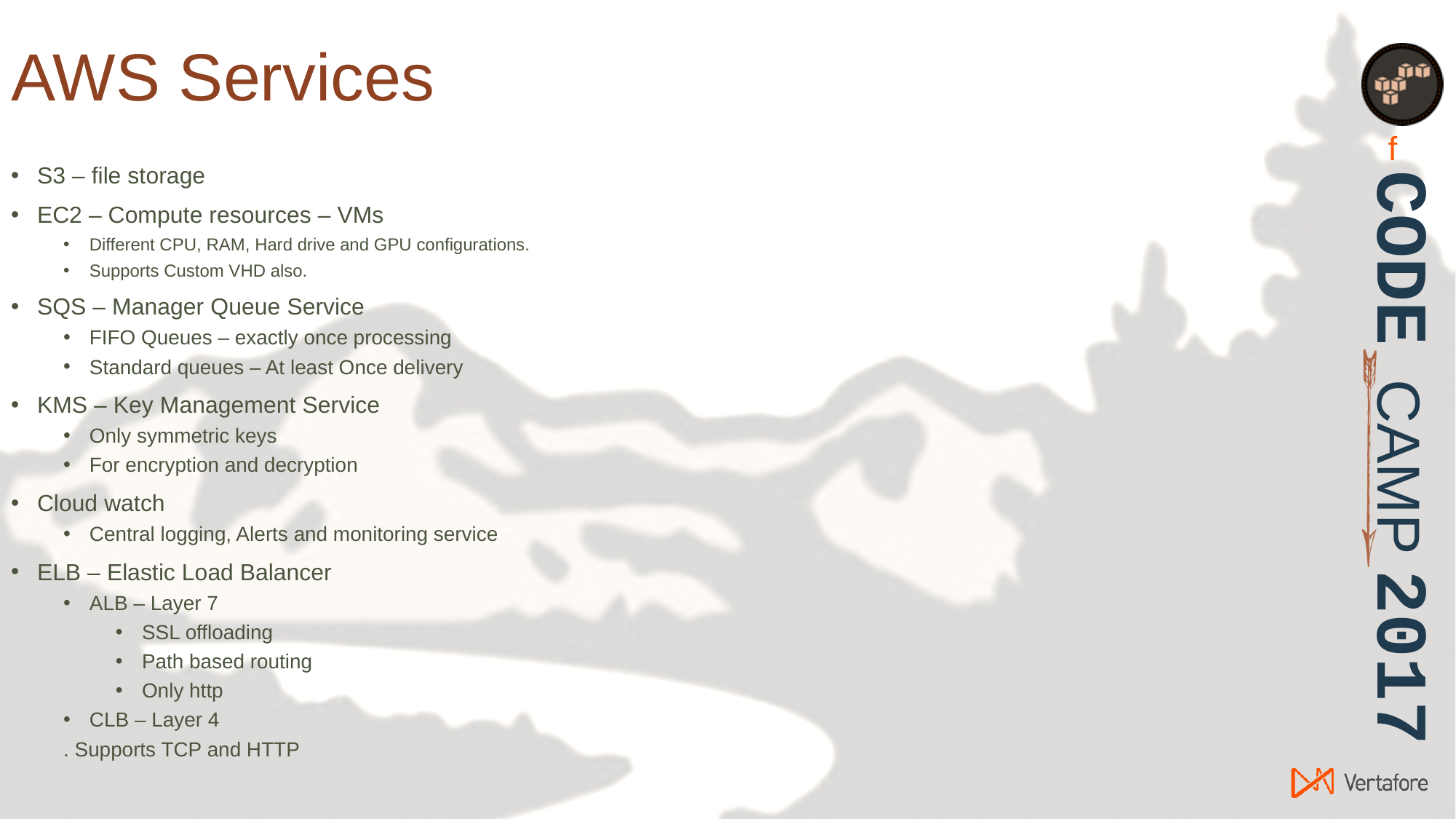

# AWS Services
S3 – file storage
EC2 – Compute resources – VMs
Different CPU, RAM, Hard drive and GPU configurations.
Supports Custom VHD also.
SQS – Manager Queue Service
FIFO Queues – exactly once processing
Standard queues – At least Once delivery
KMS – Key Management Service
Only symmetric keys
For encryption and decryption
Cloud watch
Central logging, Alerts and monitoring service
ELB – Elastic Load Balancer
ALB – Layer 7
SSL offloading
Path based routing
Only http
CLB – Layer 4
	. Supports TCP and HTTP